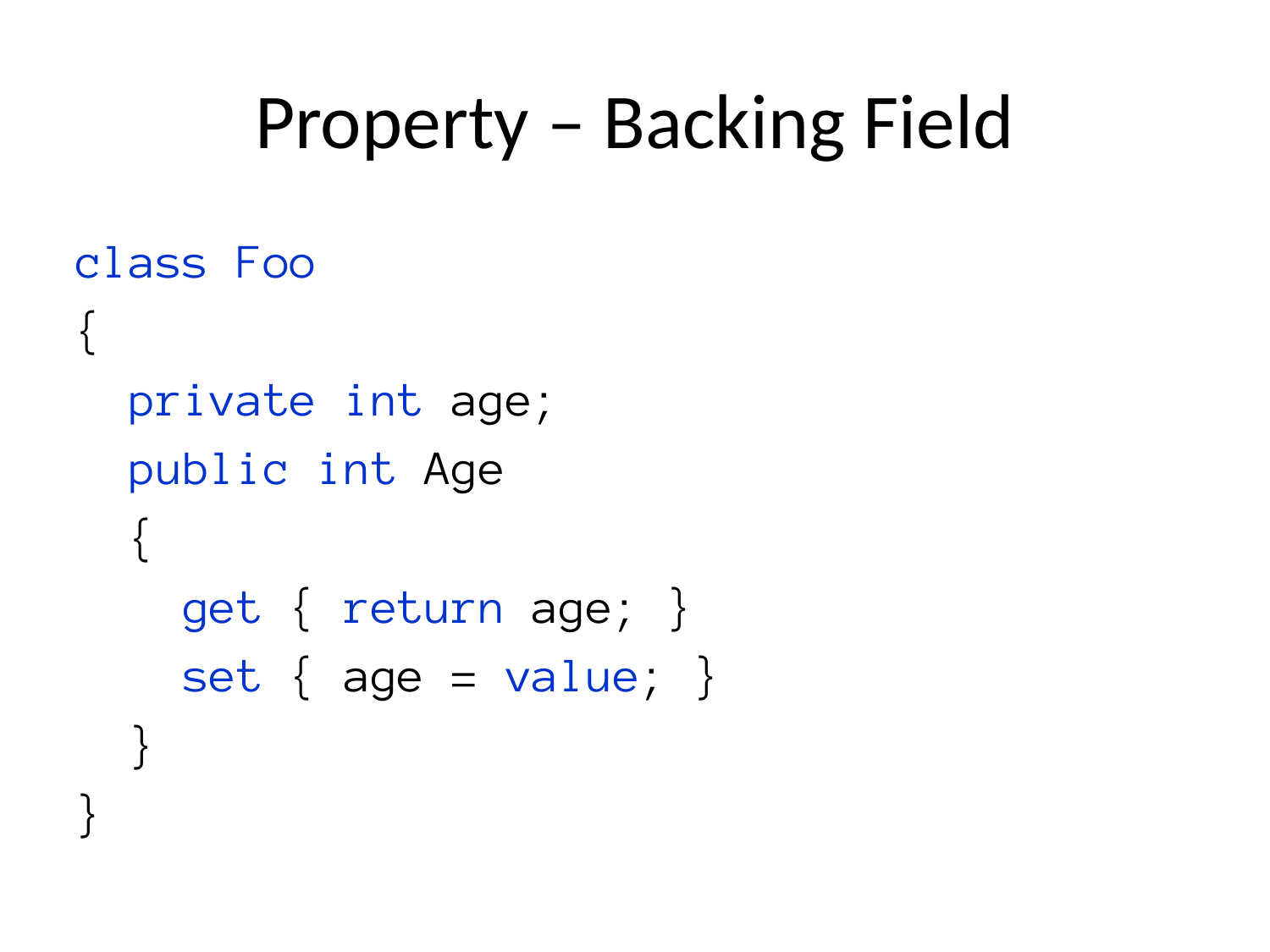

# Property – Backing Field
class Foo
{
  private int age;
  public int Age
  {
    get { return age; }
    set { age = value; }
  }
}